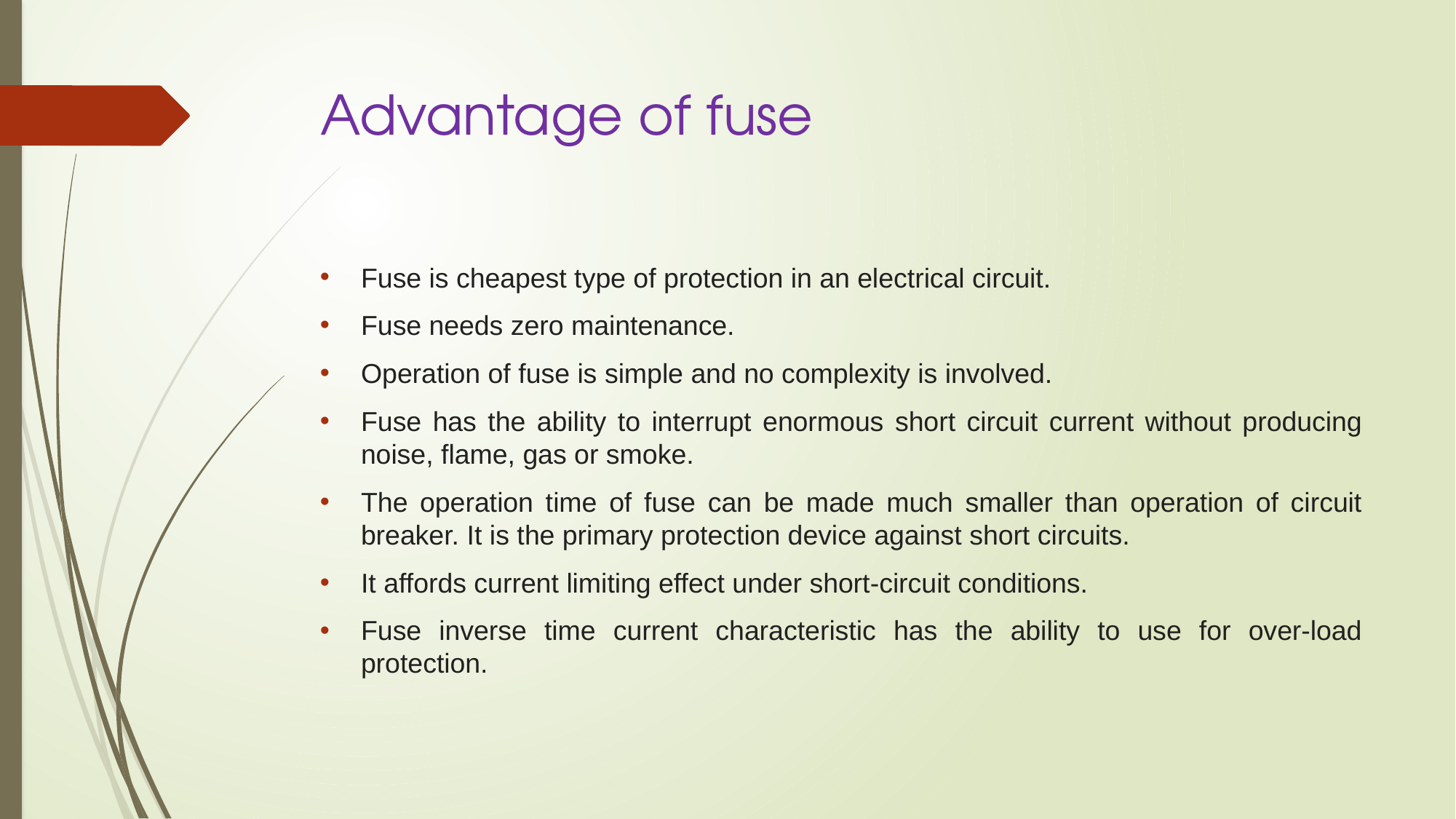

# Advantage of fuse
Fuse is cheapest type of protection in an electrical circuit.
Fuse needs zero maintenance.
Operation of fuse is simple and no complexity is involved.
Fuse has the ability to interrupt enormous short circuit current without producing noise, flame, gas or smoke.
The operation time of fuse can be made much smaller than operation of circuit breaker. It is the primary protection device against short circuits.
It affords current limiting effect under short-circuit conditions.
Fuse inverse time current characteristic has the ability to use for over-load protection.